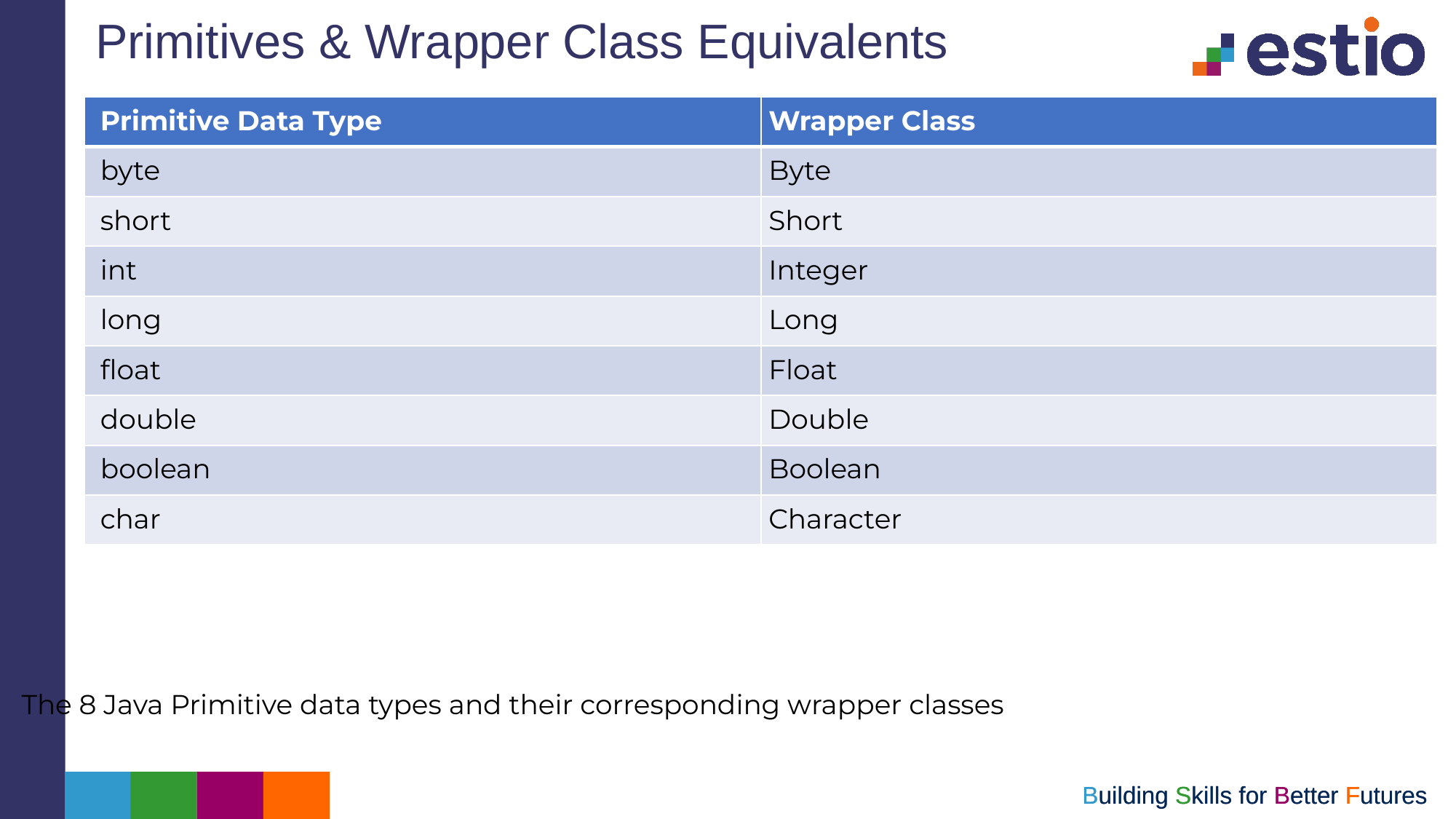

# Primitives & Wrapper Class Equivalents
| Primitive Data Type | Wrapper Class |
| --- | --- |
| byte | Byte |
| short | Short |
| int | Integer |
| long | Long |
| float | Float |
| double | Double |
| boolean | Boolean |
| char | Character |
The 8 Java Primitive data types and their corresponding wrapper classes